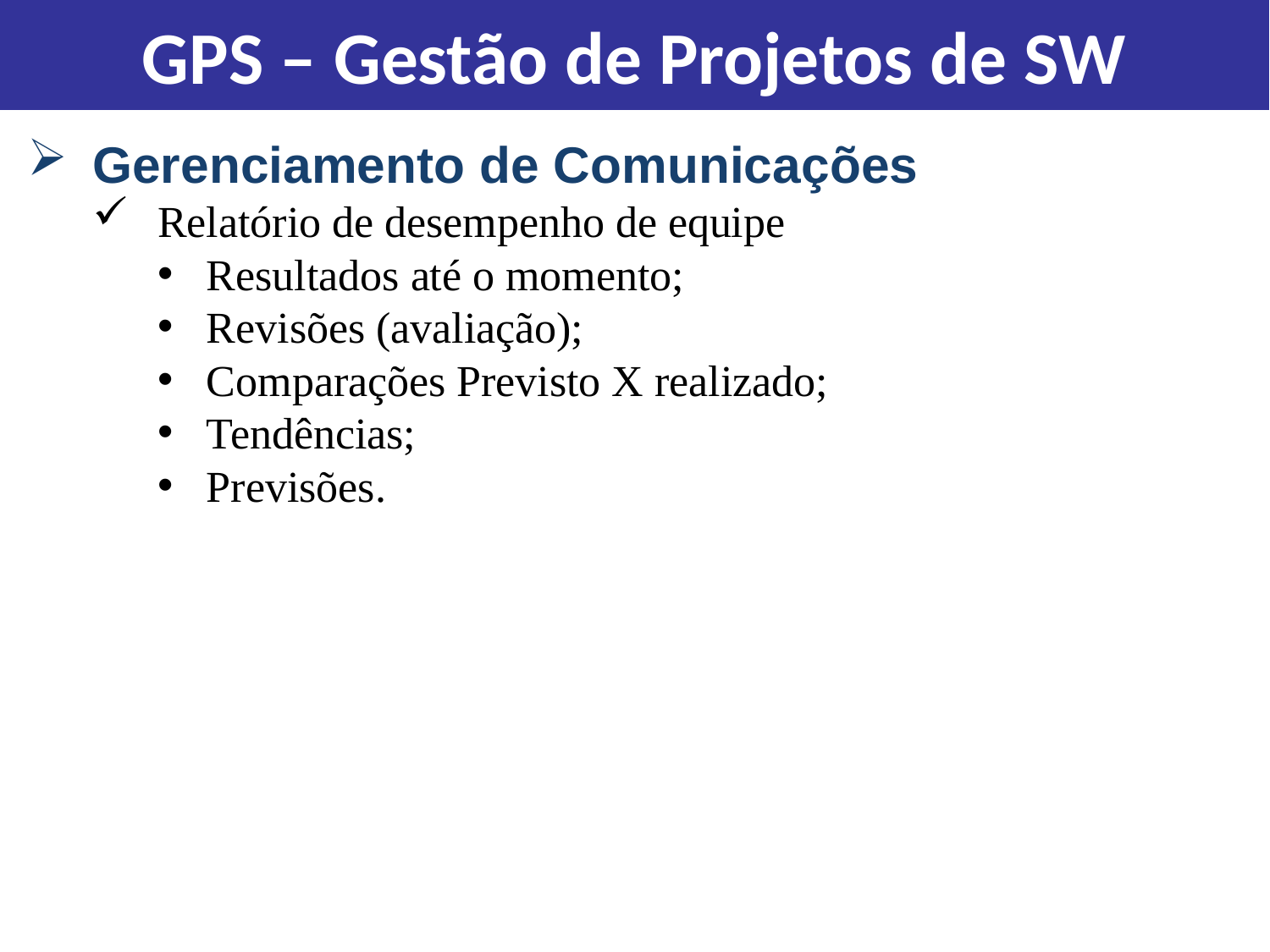

GPS – Gestão de Projetos de SW
Gerenciamento de Comunicações
Relatório de desempenho de equipe
Resultados até o momento;
Revisões (avaliação);
Comparações Previsto X realizado;
Tendências;
Previsões.